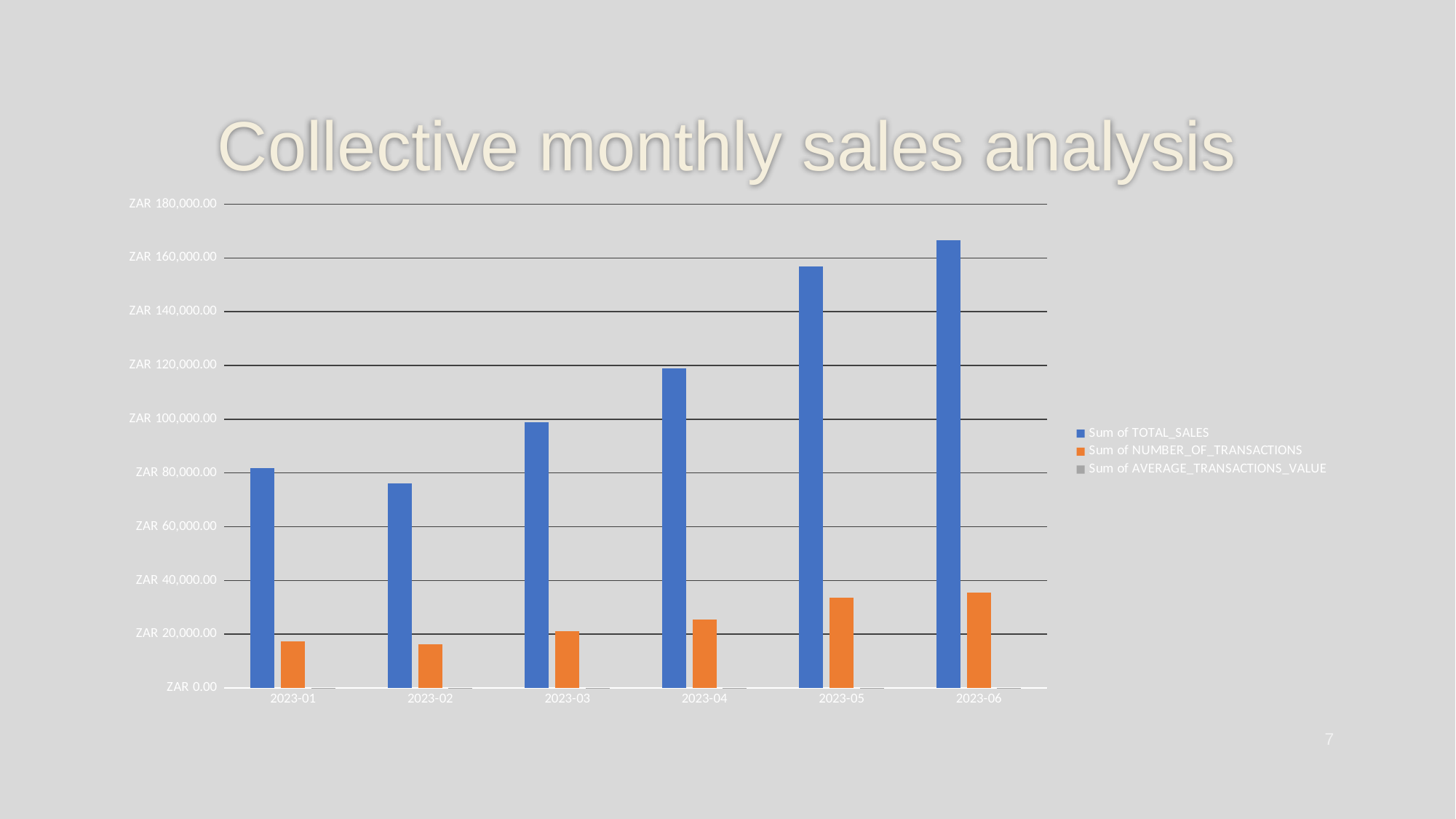

# Collective monthly sales analysis

### Chart

| Category | Sum of TOTAL_SALES | Sum of NUMBER_OF_TRANSACTIONS | Sum of AVERAGE_TRANSACTIONS_VALUE |
|---|---|---|---|
| 2023-01 | 81677.74 | 17314.0 | 4.71743907 |
| 2023-02 | 76145.19 | 16359.0 | 4.65463598 |
| 2023-03 | 98834.68 | 21229.0 | 4.65564464 |
| 2023-04 | 118941.08 | 25335.0 | 4.69473377 |
| 2023-05 | 156727.76 | 33527.0 | 4.67467295 |
| 2023-06 | 166485.88 | 35352.0 | 4.70937656 |
7